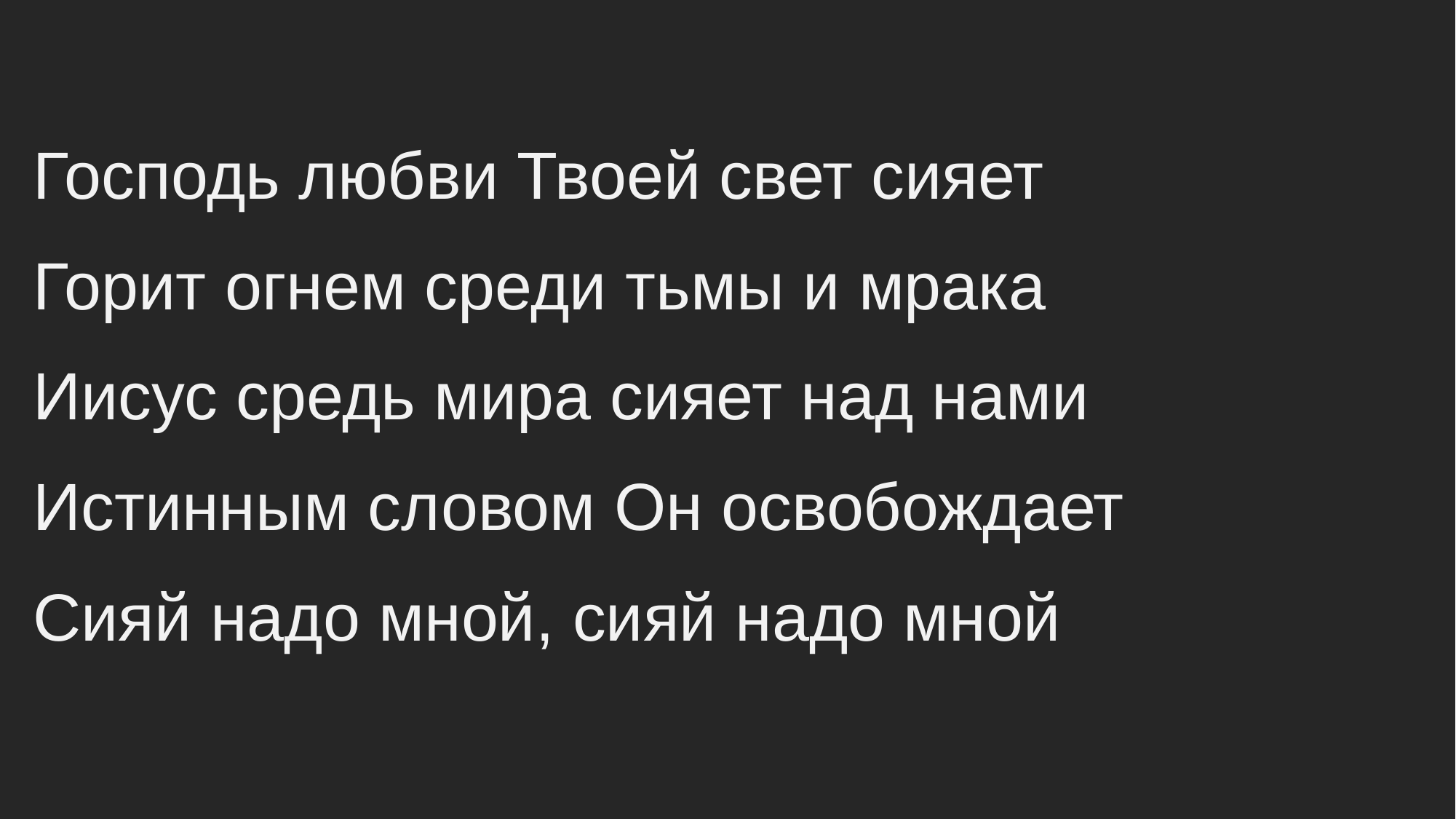

Господь любви Твоей свет сияет
Горит огнем среди тьмы и мрака
Иисус средь мира сияет над нами
Истинным словом Он освобождает
Сияй надо мной, сияй надо мной